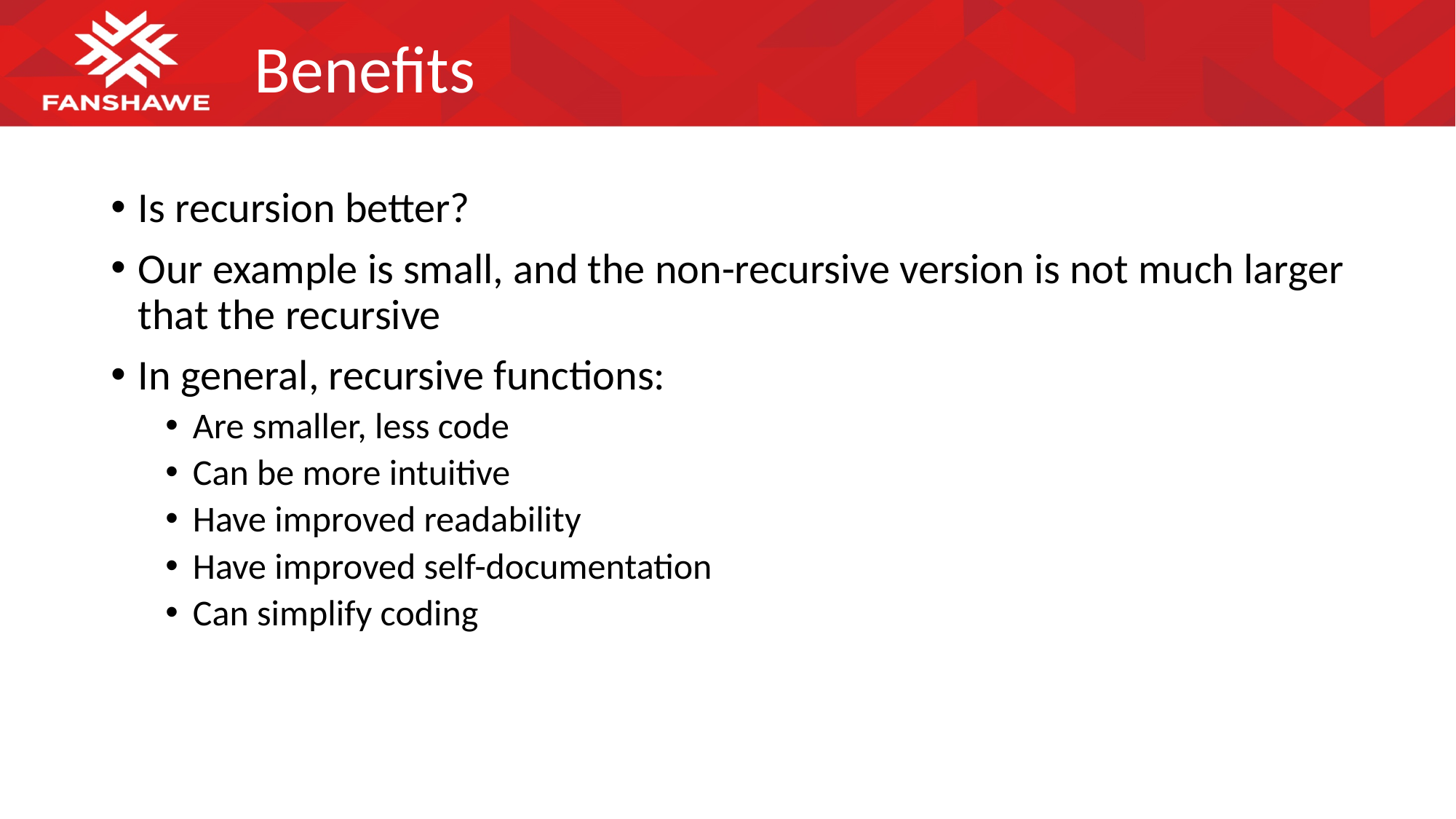

# Benefits
Is recursion better?
Our example is small, and the non-recursive version is not much larger that the recursive
In general, recursive functions:
Are smaller, less code
Can be more intuitive
Have improved readability
Have improved self-documentation
Can simplify coding